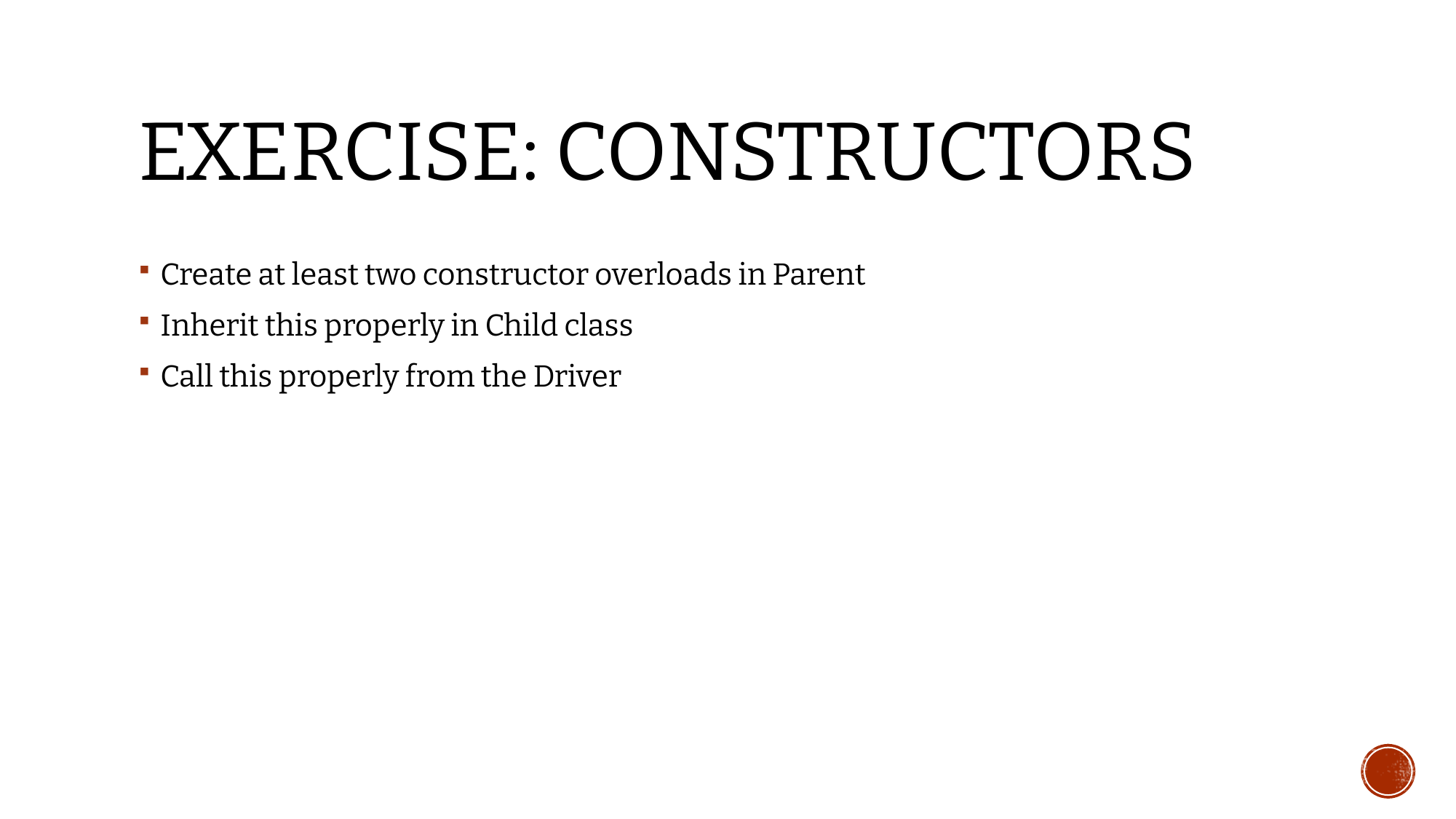

# Exercise: Constructors
Create at least two constructor overloads in Parent
Inherit this properly in Child class
Call this properly from the Driver